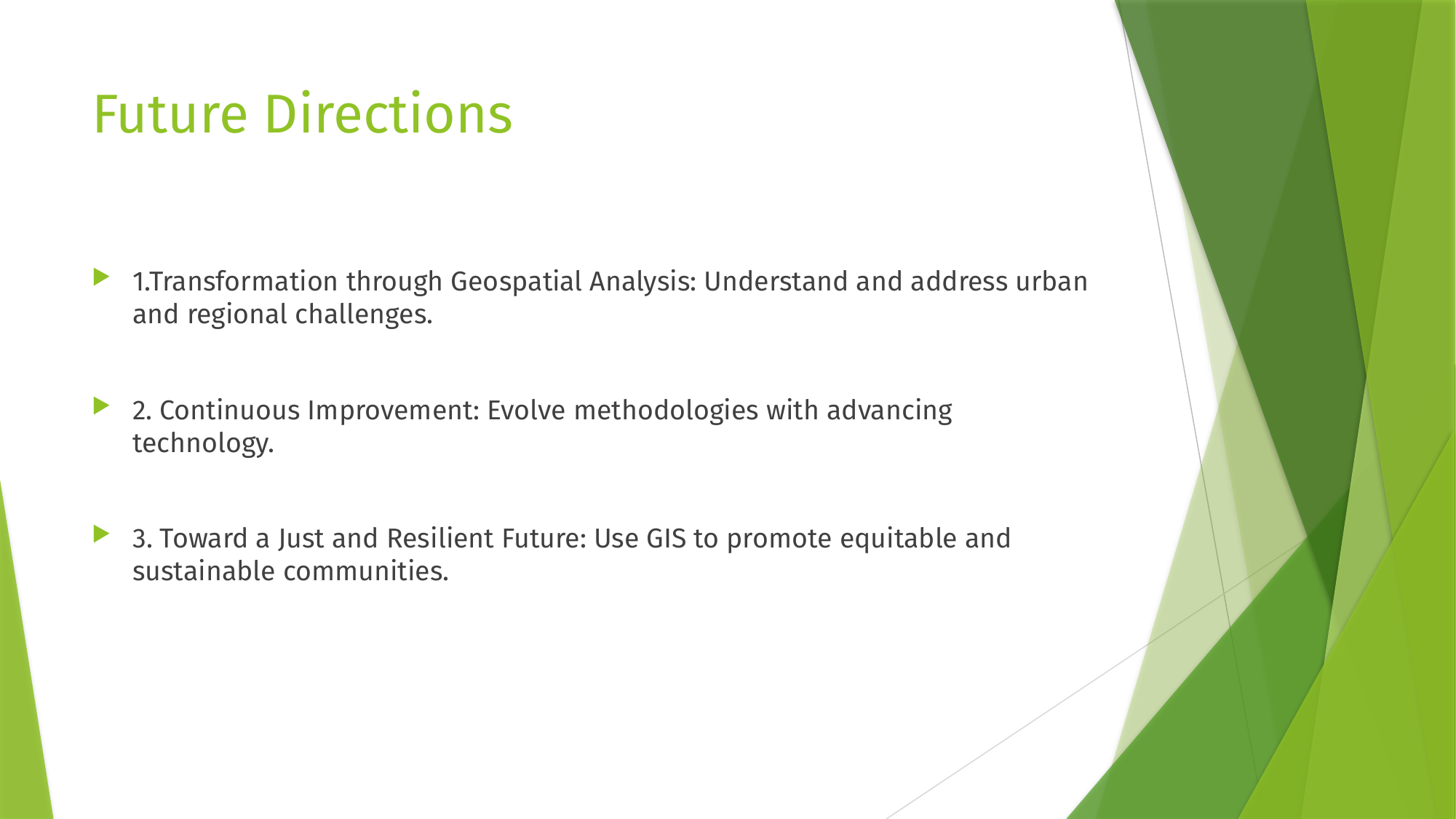

# Future Directions
1.Transformation through Geospatial Analysis: Understand and address urban and regional challenges.

2. Continuous Improvement: Evolve methodologies with advancing technology.

3. Toward a Just and Resilient Future: Use GIS to promote equitable and sustainable communities.